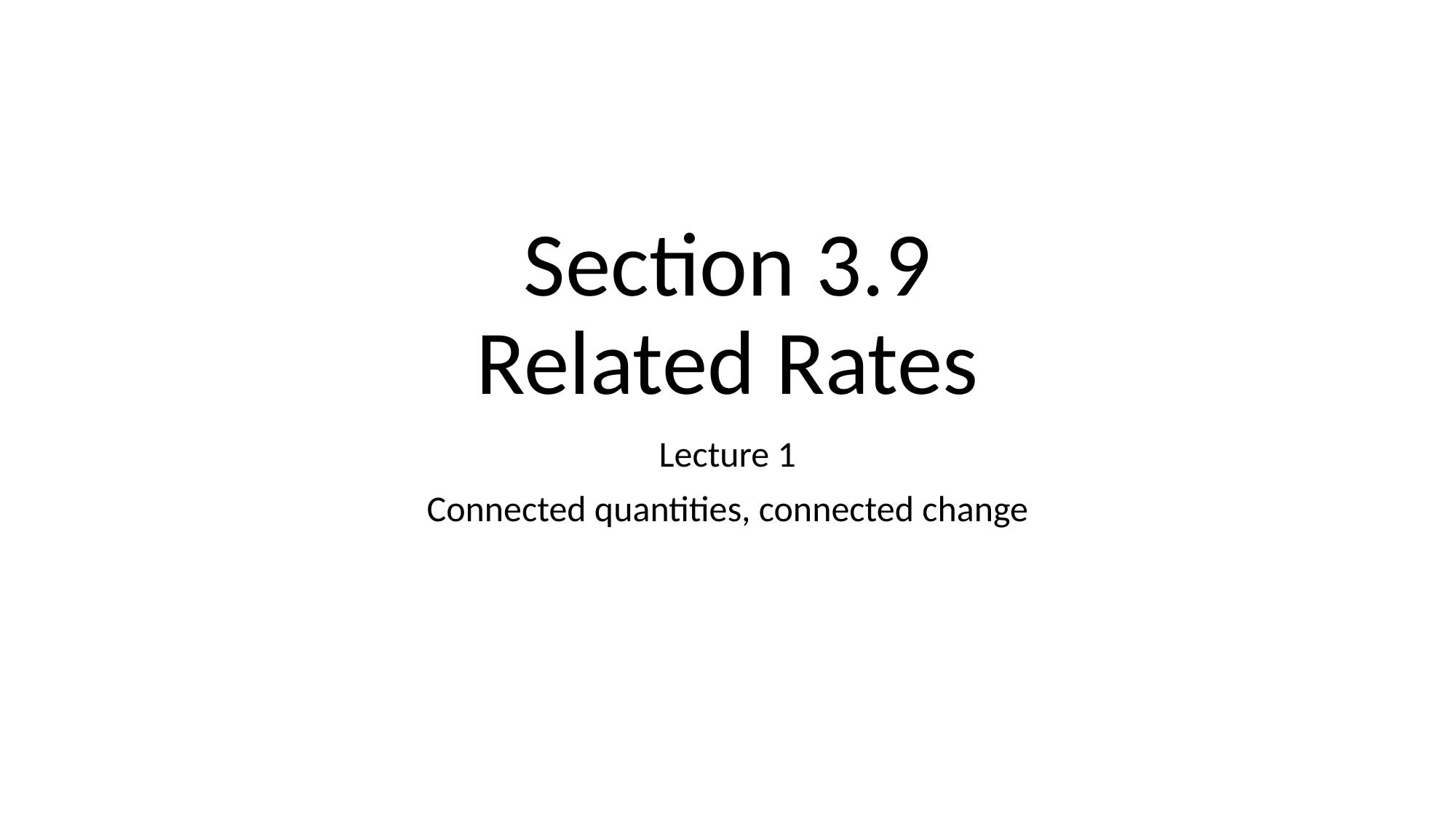

# Section 3.9 Related Rates

Lecture 1
Connected quantities, connected change